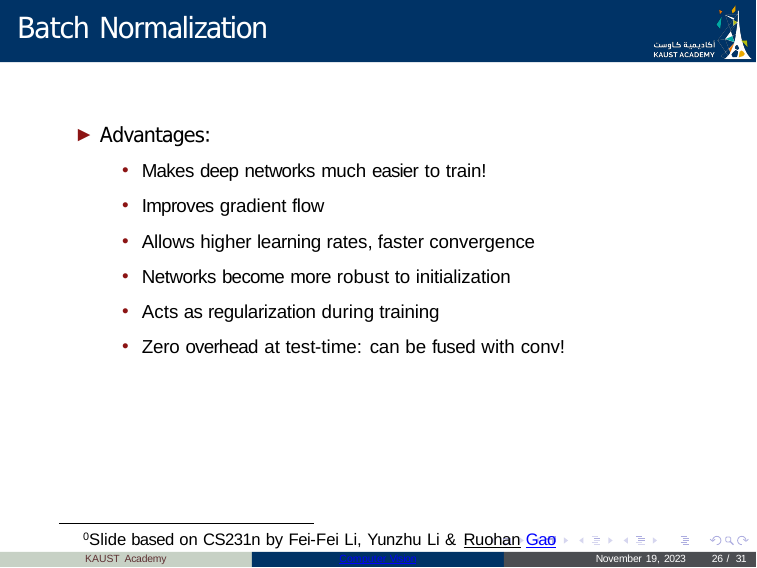

# Batch Normalization
Advantages:
Makes deep networks much easier to train!
Improves gradient flow
Allows higher learning rates, faster convergence
Networks become more robust to initialization
Acts as regularization during training
Zero overhead at test-time: can be fused with conv!

0Slide based on CS231n by Fei-Fei Li, Yunzhu Li & Ruohan Gao

KAUST Academy
Computer Vision
November 19, 2023
26 / 31